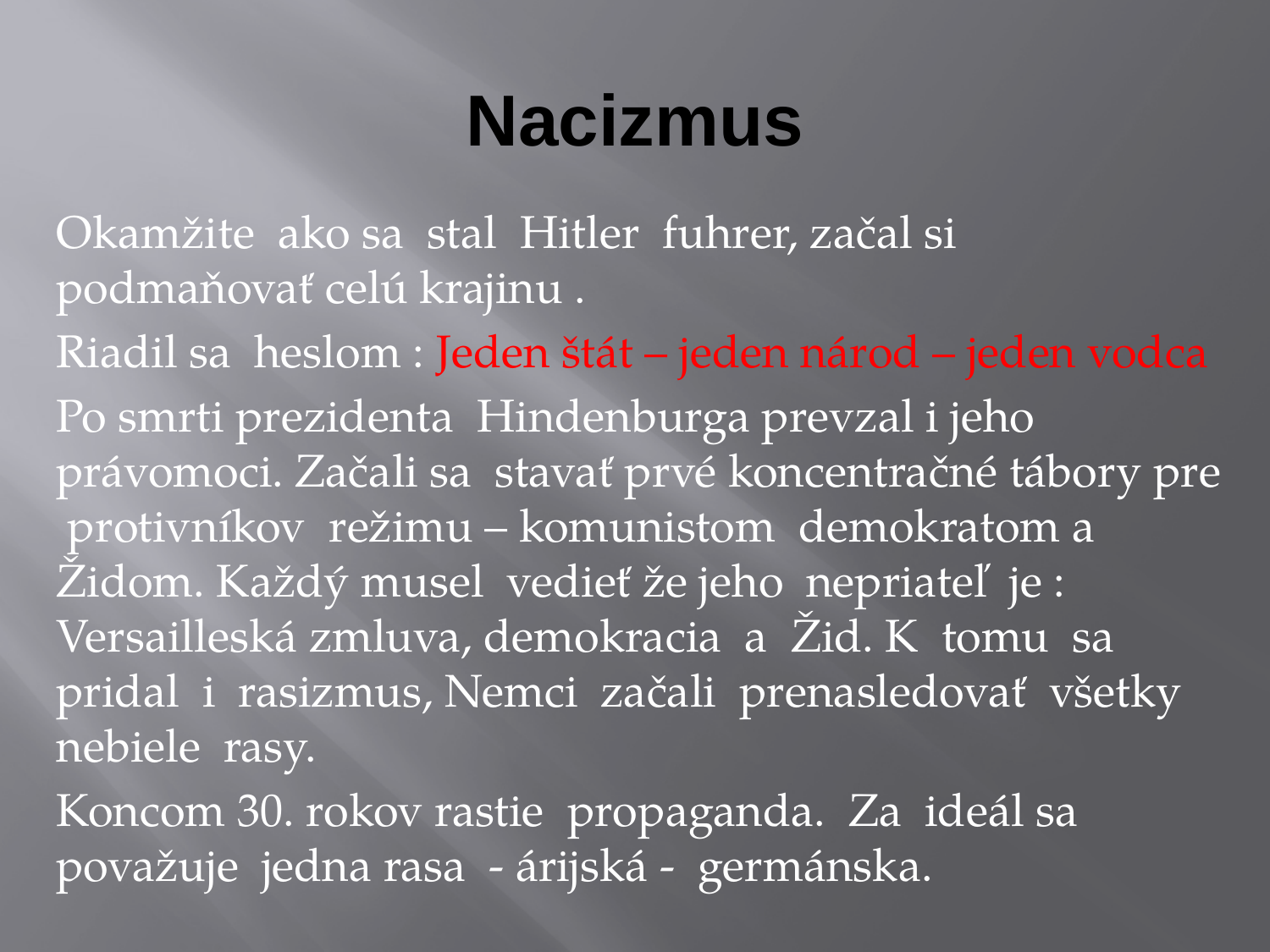

# Nacizmus
Okamžite  ako sa  stal  Hitler  fuhrer, začal si  podmaňovať celú krajinu .
Riadil sa  heslom : Jeden štát – jeden národ – jeden vodca
Po smrti prezidenta  Hindenburga prevzal i jeho právomoci. Začali sa  stavať prvé koncentračné tábory pre  protivníkov  režimu – komunistom  demokratom a  Židom. Každý musel  vedieť že jeho  nepriateľ  je : Versailleská zmluva, demokracia  a  Žid. K  tomu  sa  pridal  i  rasizmus, Nemci  začali  prenasledovať  všetky nebiele  rasy.
Koncom 30. rokov rastie  propaganda.  Za  ideál sa  považuje  jedna rasa  - árijská -  germánska.